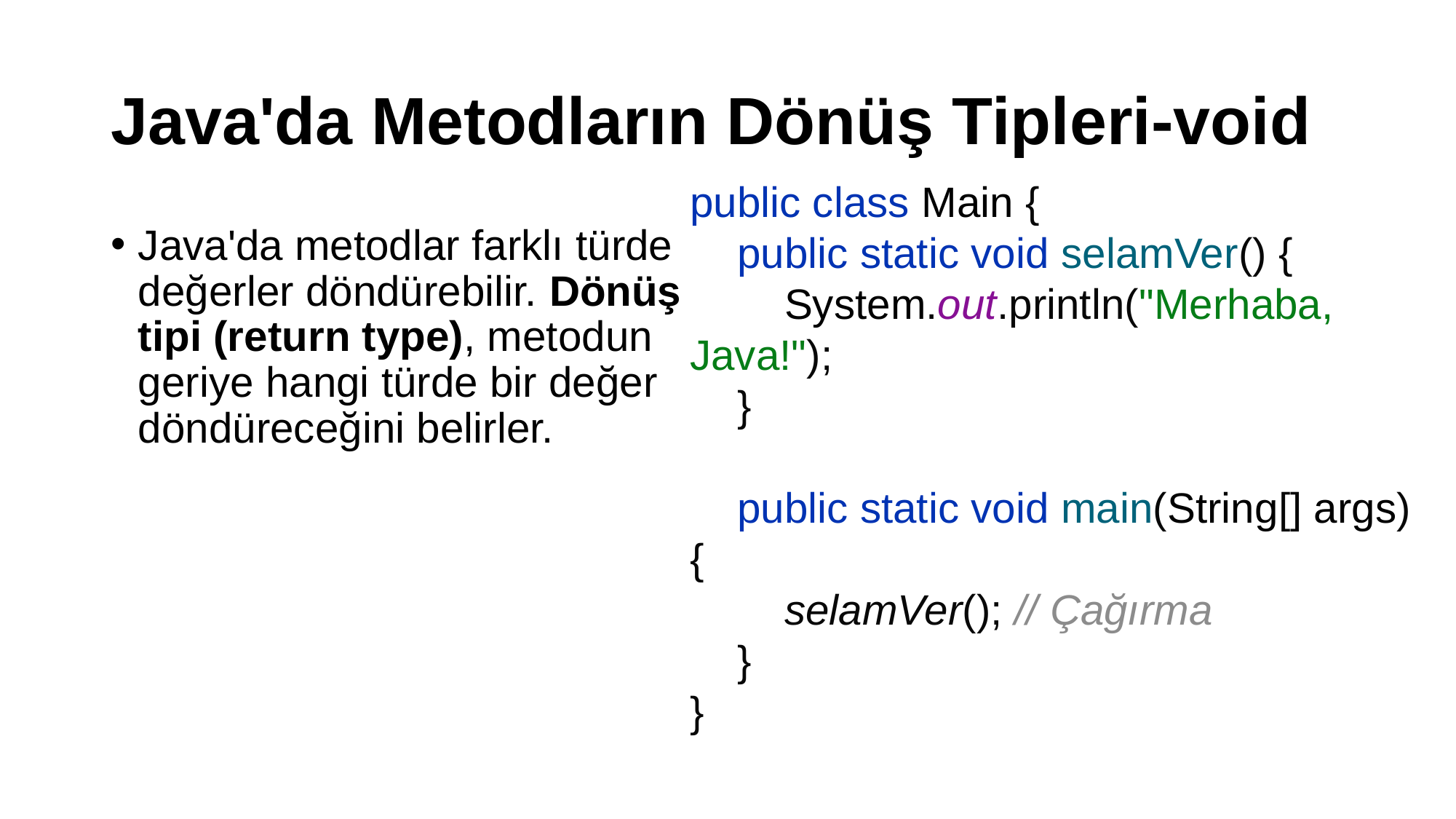

# Java'da Metodların Dönüş Tipleri-void
Java'da metodlar farklı türde değerler döndürebilir. Dönüş tipi (return type), metodun geriye hangi türde bir değer döndüreceğini belirler.

public class Main {
    public static void selamVer() {
        System.out.println("Merhaba, Java!");
    }
    public static void main(String[] args) {
        selamVer(); // Çağırma
    }
}